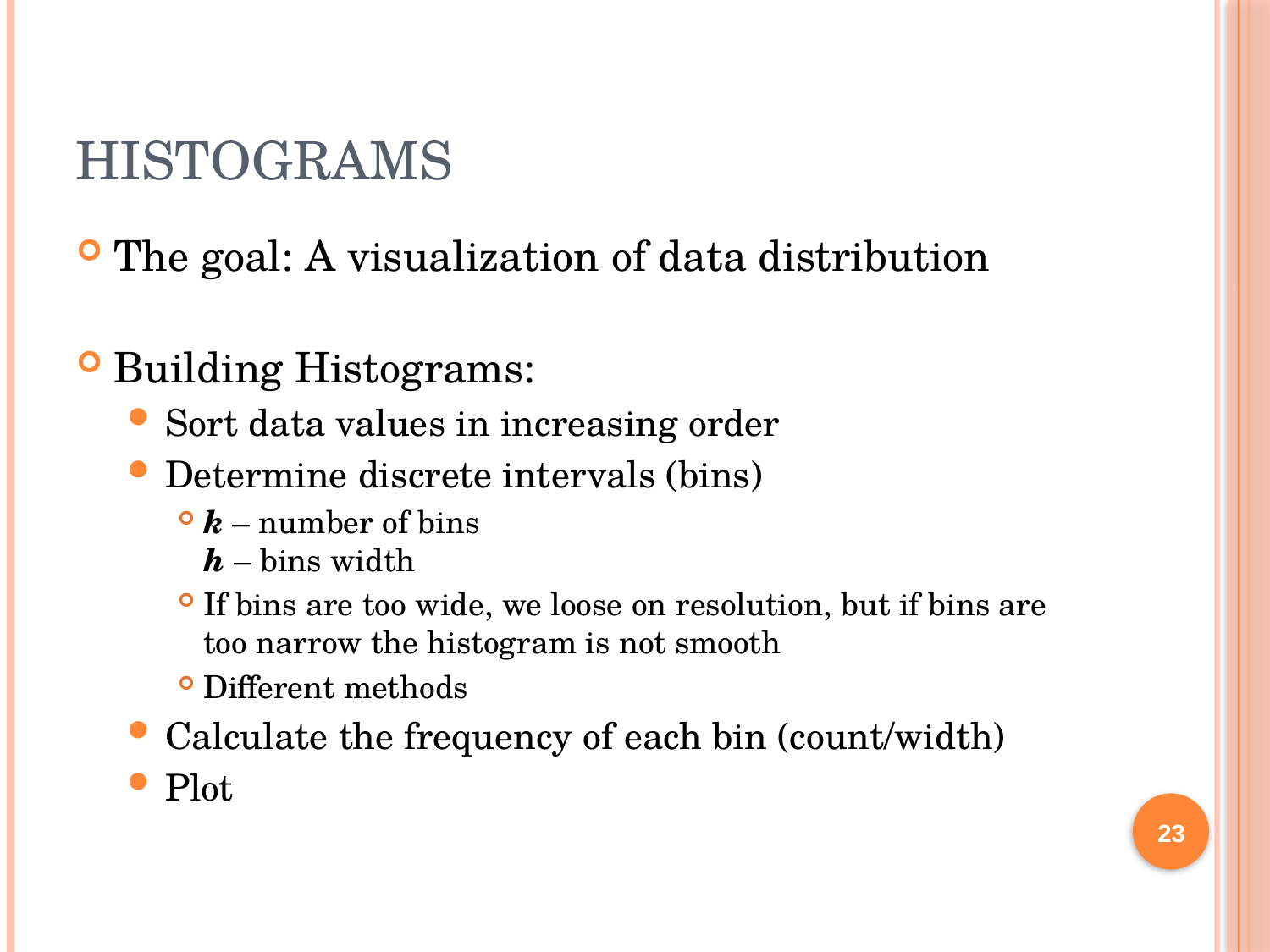

# Histograms
The goal: A visualization of data distribution
Building Histograms:
Sort data values in increasing order
Determine discrete intervals (bins)
k – number of bins
h – bins width
If bins are too wide, we loose on resolution, but if bins are too narrow the histogram is not smooth
Different methods
Calculate the frequency of each bin (count/width)
Plot
23